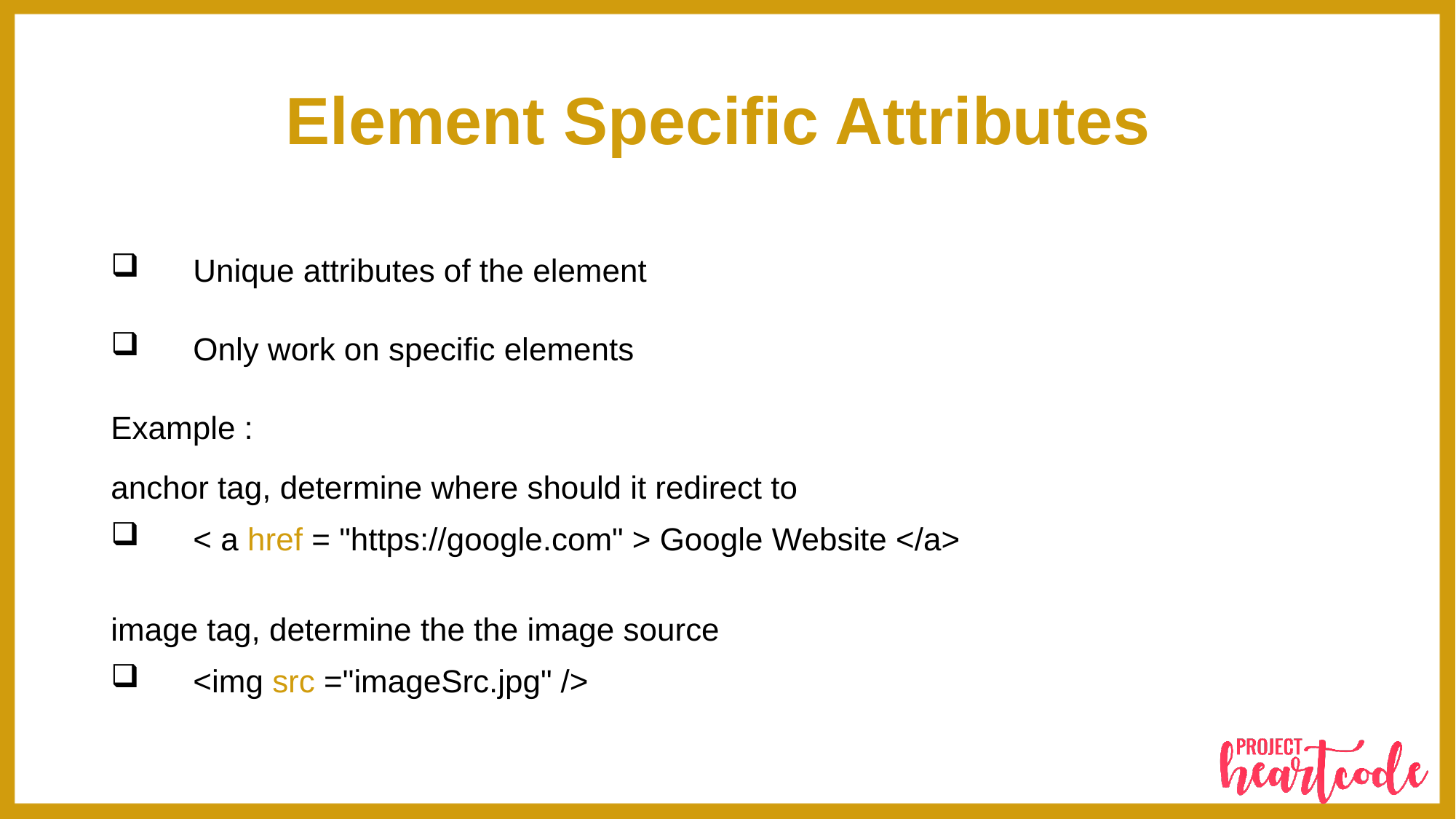

# Element Specific Attributes
Unique attributes of the element
Only work on specific elements
Example :
anchor tag, determine where should it redirect to
< a href = "https://google.com" > Google Website </a>
image tag, determine the the image source
<img src ="imageSrc.jpg" />